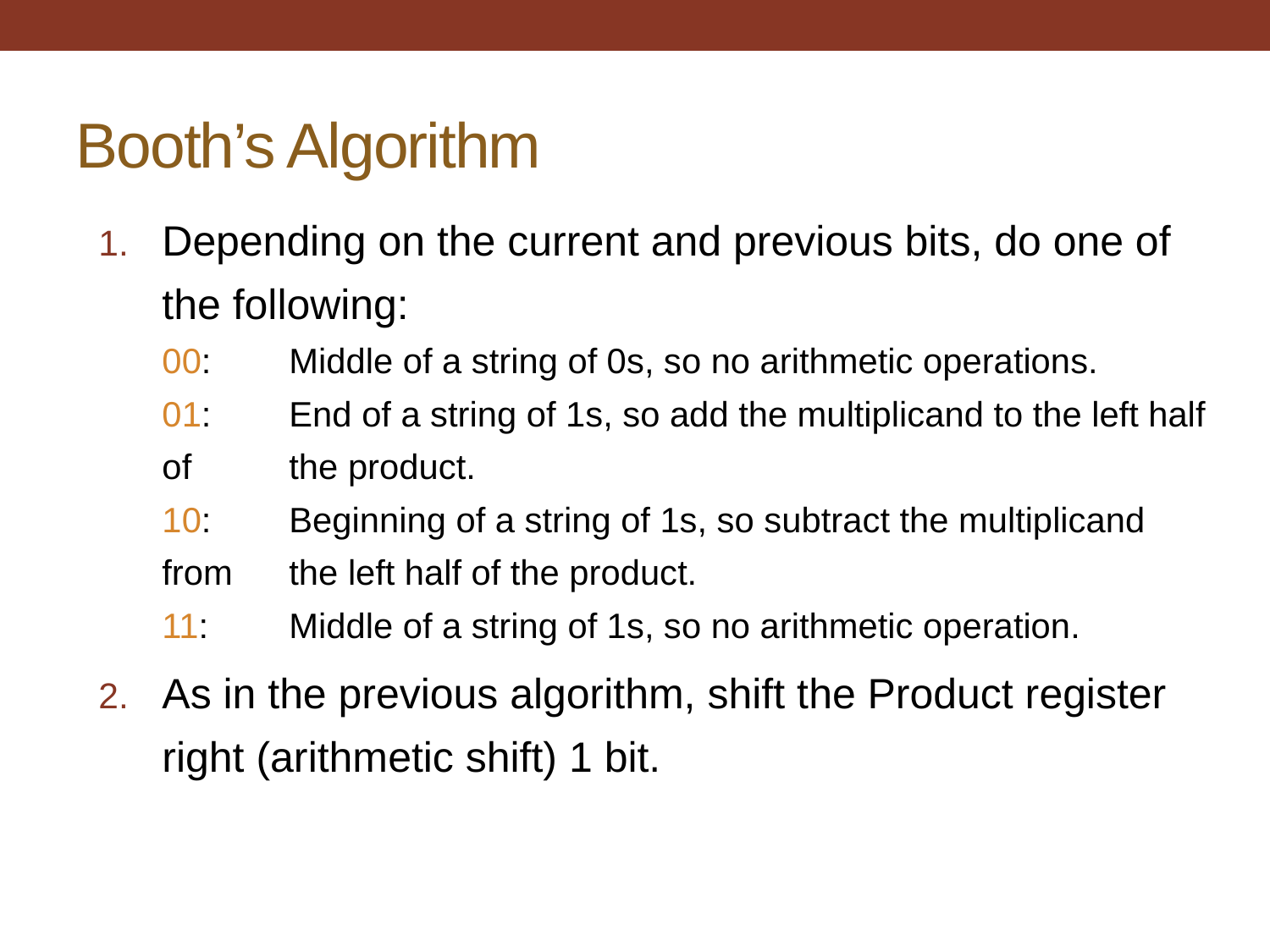

# Booth’s Algorithm
Depending on the current and previous bits, do one of the following:
00:	Middle of a string of 0s, so no arithmetic operations.
01:	End of a string of 1s, so add the multiplicand to the left half of 	the product.
10:	Beginning of a string of 1s, so subtract the multiplicand from 	the left half of the product.
11:	Middle of a string of 1s, so no arithmetic operation.
As in the previous algorithm, shift the Product register right (arithmetic shift) 1 bit.